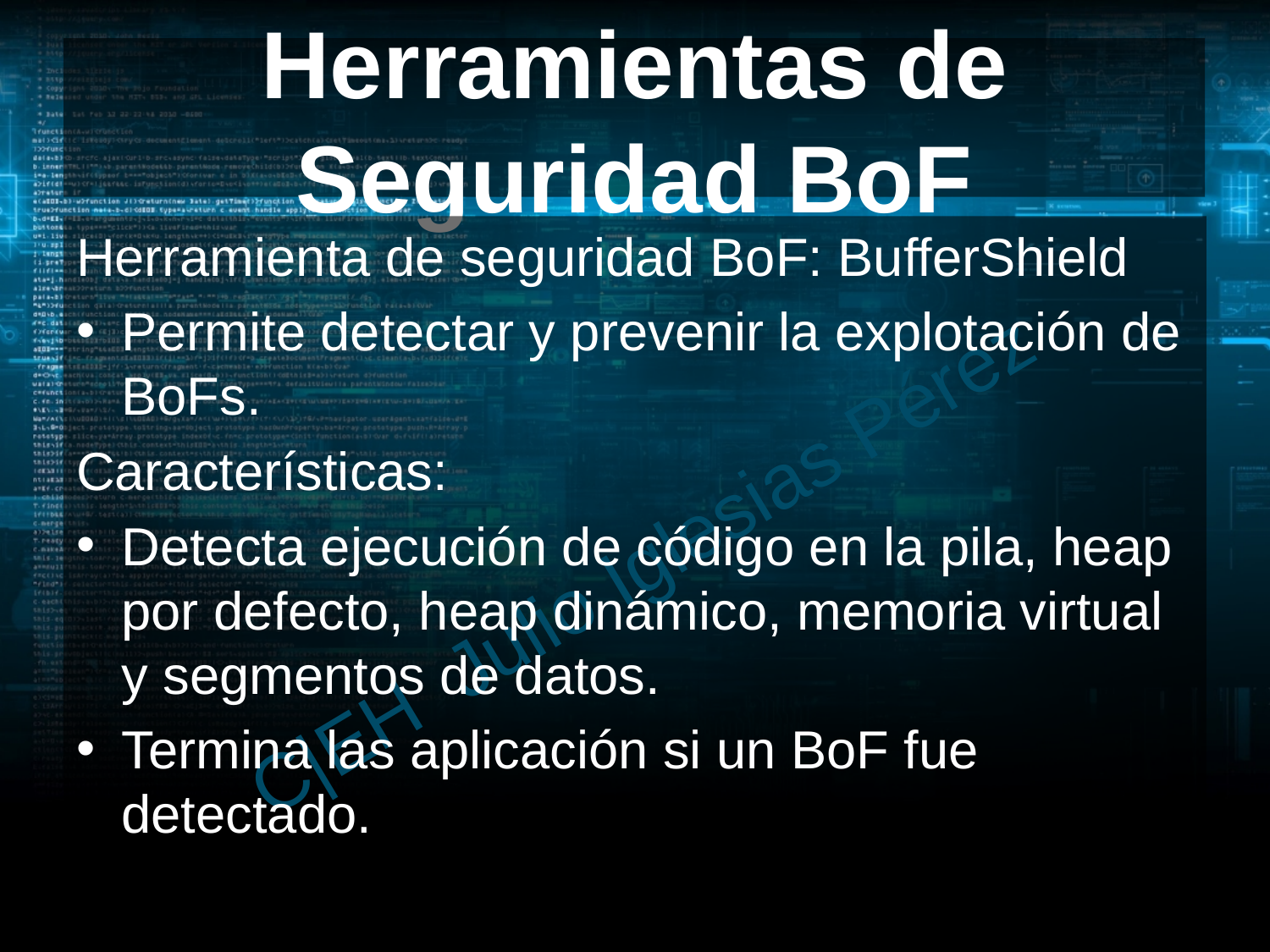

# Herramientas de Seguridad BoF
Herramienta de seguridad BoF: BufferShield
Permite detectar y prevenir la explotación de BoFs.
Características:
Detecta ejecución de código en la pila, heap por defecto, heap dinámico, memoria virtual y segmentos de datos.
Termina las aplicación si un BoF fue detectado.

C|EH  Julio Iglesias Pérez